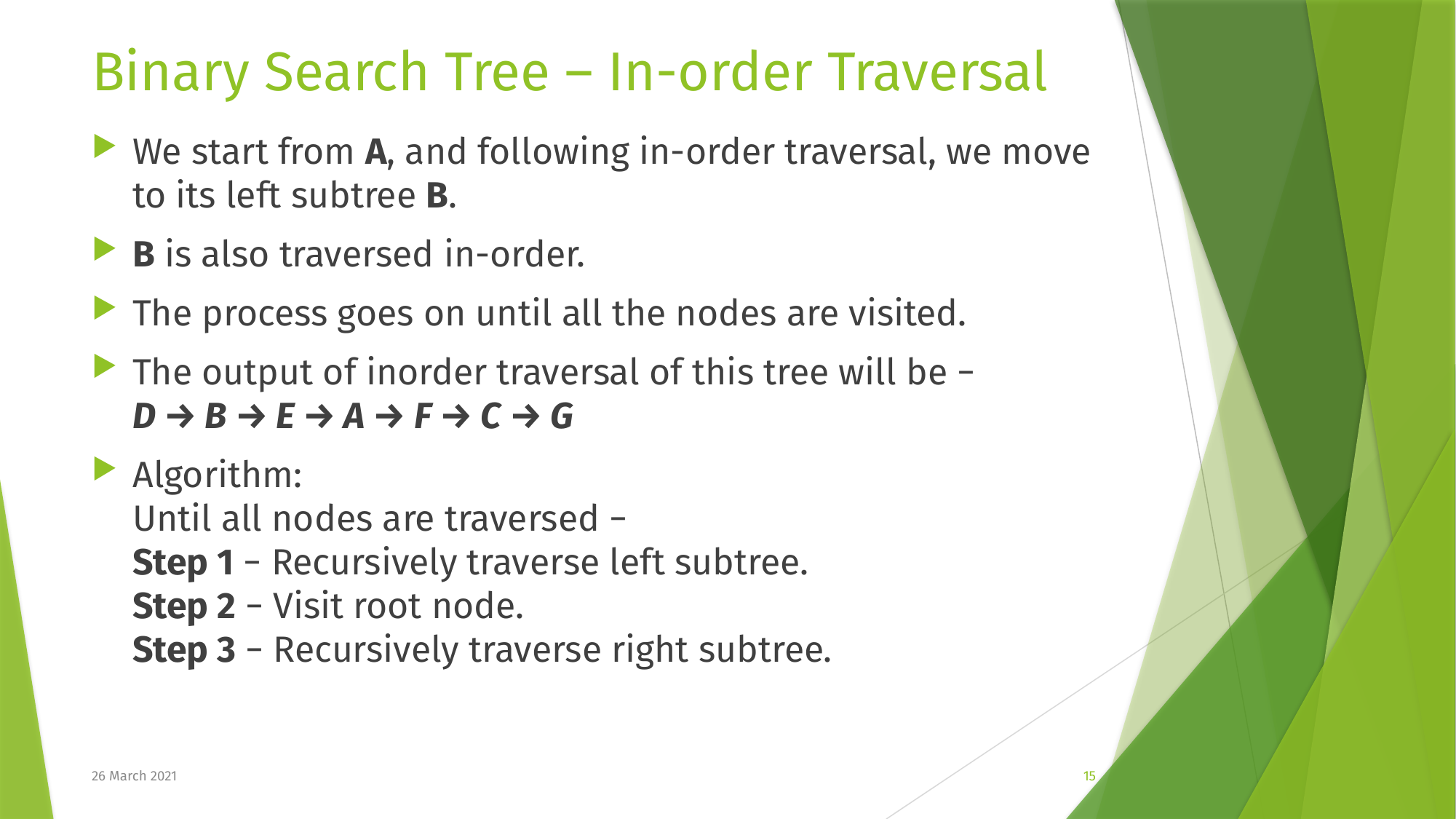

# Binary Search Tree – In-order Traversal
We start from A, and following in-order traversal, we move to its left subtree B.
B is also traversed in-order.
The process goes on until all the nodes are visited.
The output of inorder traversal of this tree will be −
D → B → E → A → F → C → G
Algorithm:
Until all nodes are traversed −
Step 1 − Recursively traverse left subtree.
Step 2 − Visit root node.
Step 3 − Recursively traverse right subtree.
26 March 2021
15